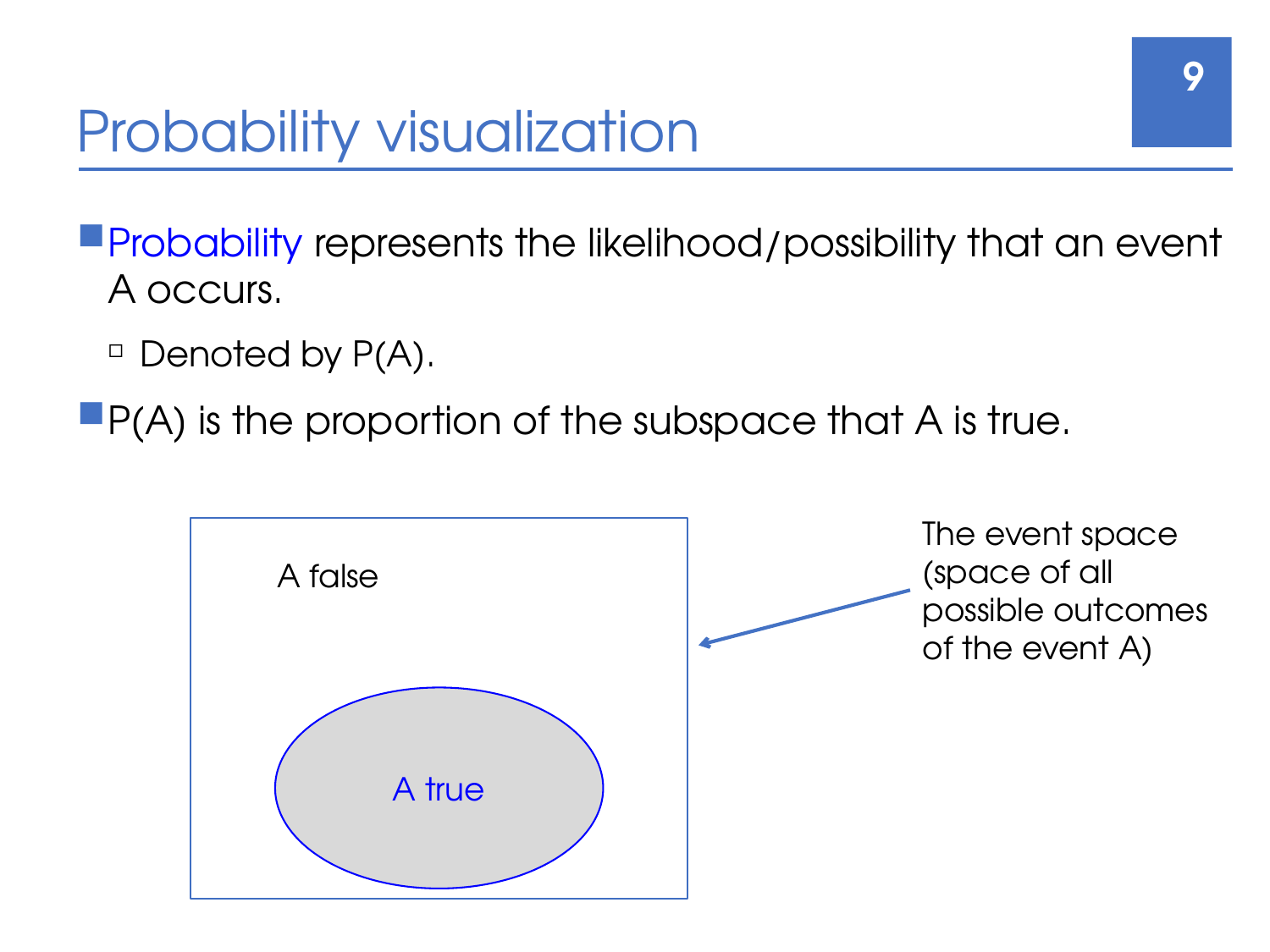

9
# Probability visualization

Probability represents the likelihood/possibility that an event A occurs.
Denoted by P(A).
P(A) is the proportion of the subspace that A is true.
The event space
(space of all possible outcomes of the event A)

A false
A true